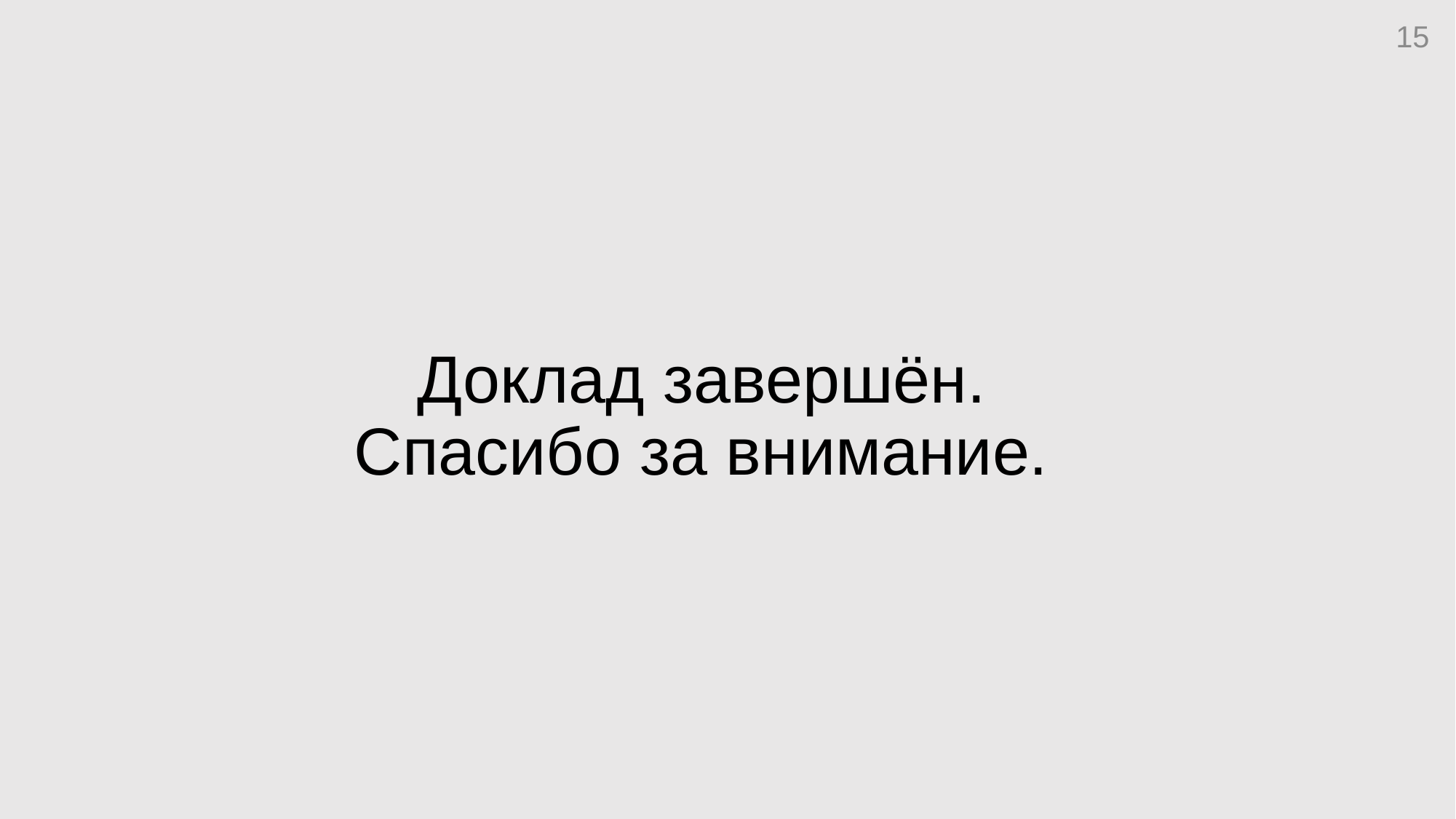

15
# Доклад завершён. Спасибо за внимание.